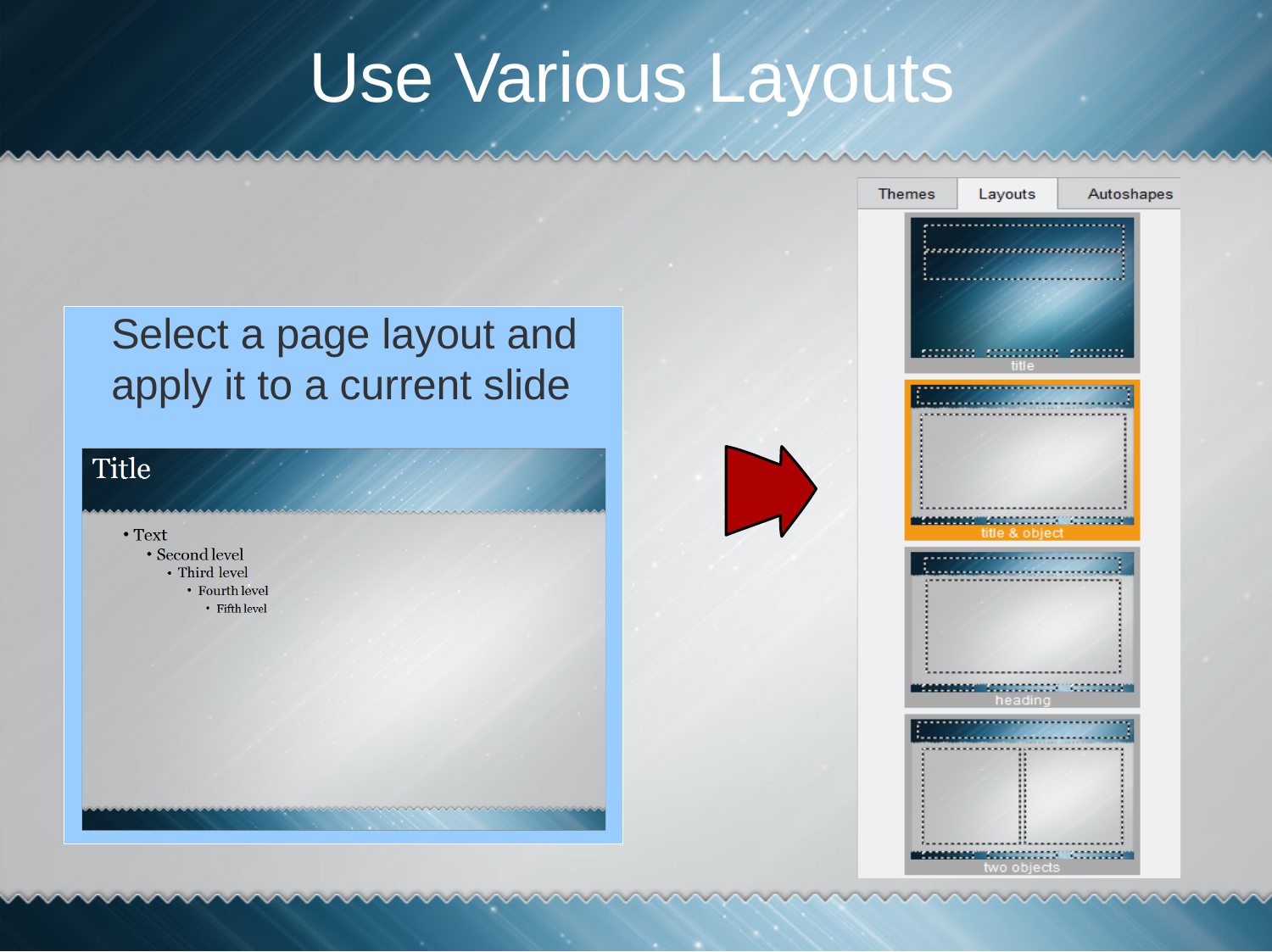

# Use Various Layouts

Select a page layout and apply it to a current slide